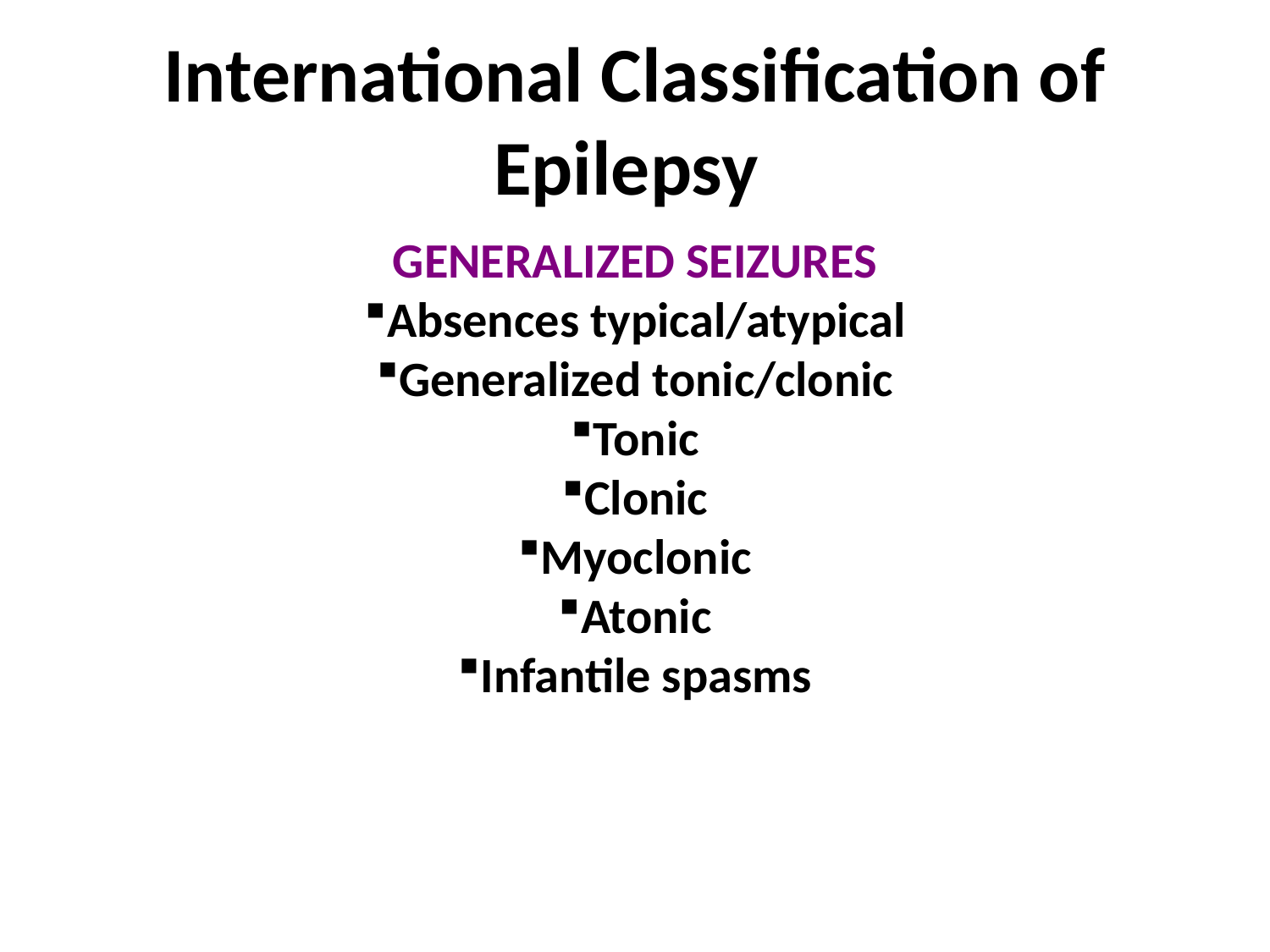

International Classification of Epilepsy
GENERALIZED SEIZURES
Absences typical/atypical
Generalized tonic/clonic
Tonic
Clonic
Myoclonic
Atonic
Infantile spasms